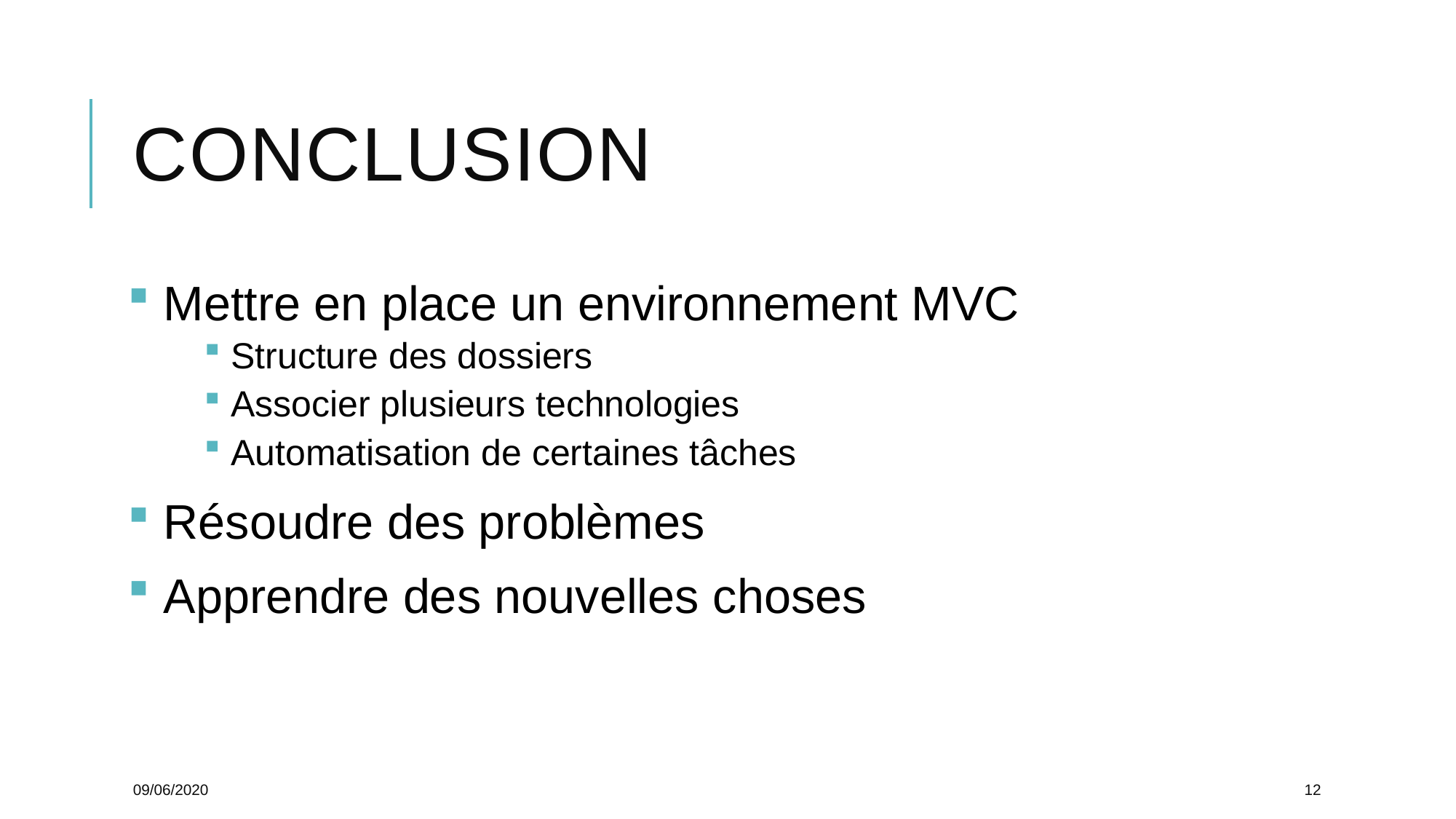

# Conclusion
 Mettre en place un environnement MVC
 Structure des dossiers
 Associer plusieurs technologies
 Automatisation de certaines tâches
 Résoudre des problèmes
 Apprendre des nouvelles choses

09/06/2020
12